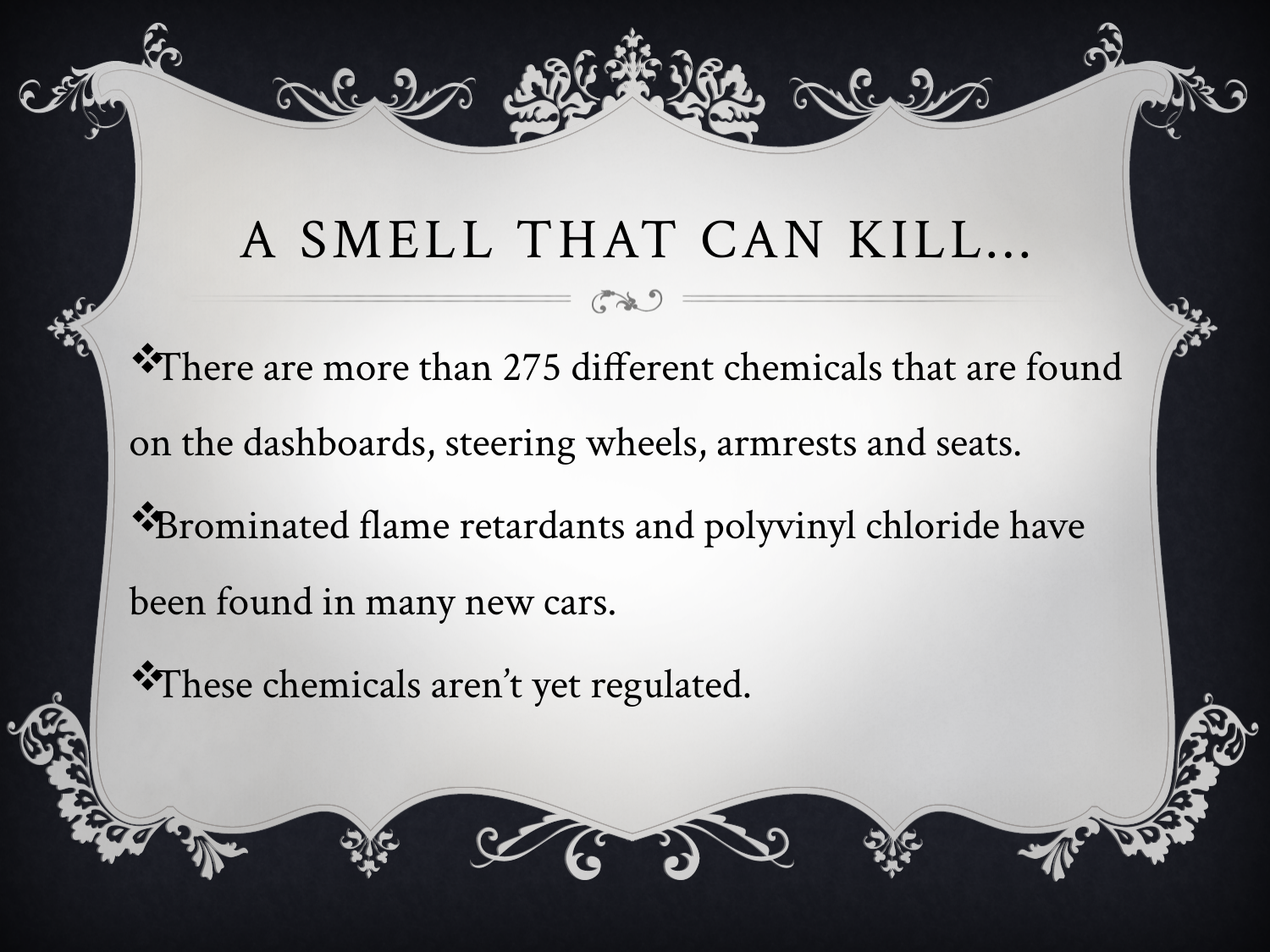

# A smell that can kill…
There are more than 275 different chemicals that are found on the dashboards, steering wheels, armrests and seats.
Brominated flame retardants and polyvinyl chloride have been found in many new cars.
These chemicals aren’t yet regulated.